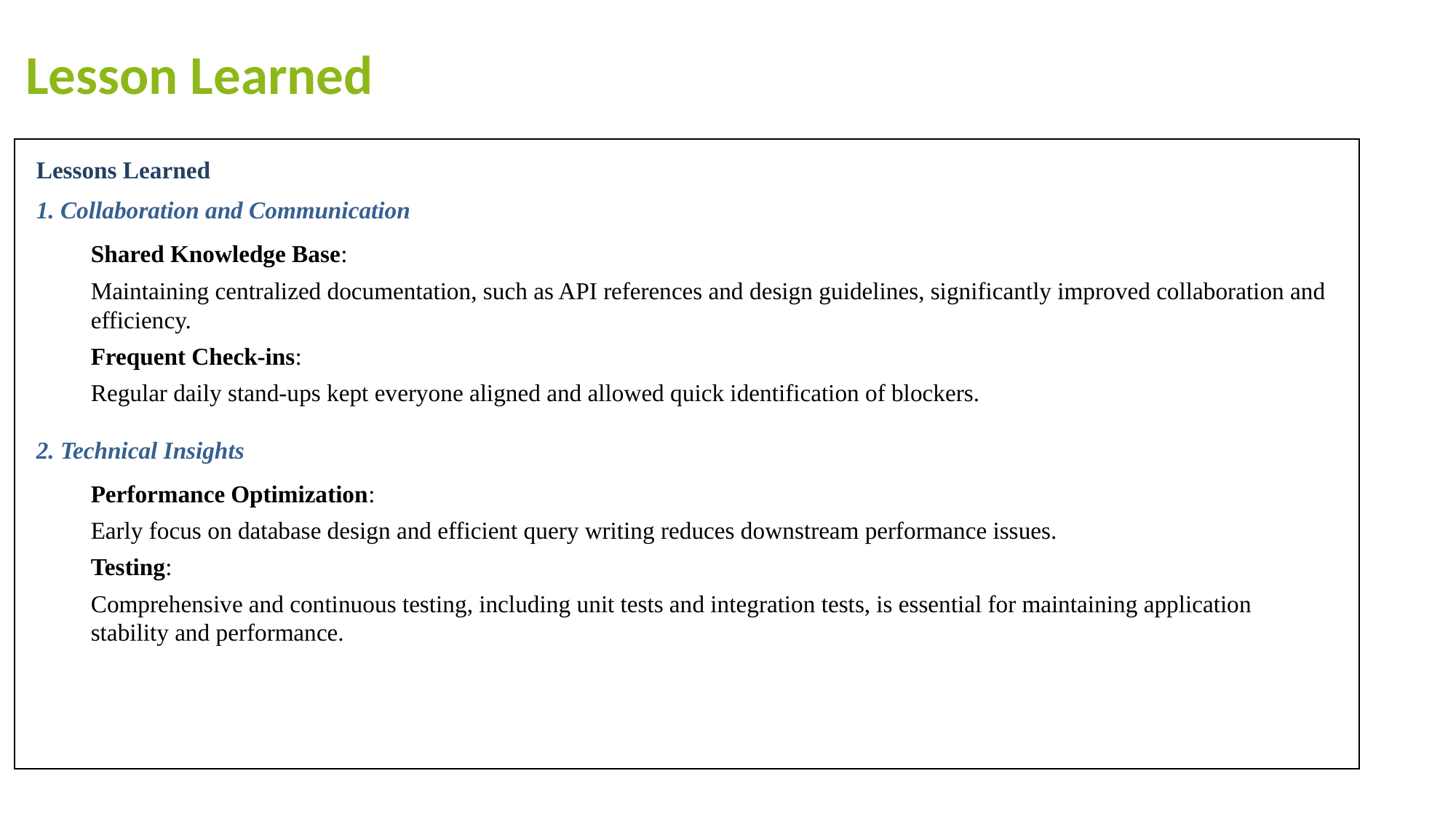

Lesson Learned

Lessons Learned
1. Collaboration and Communication
Shared Knowledge Base:
Maintaining centralized documentation, such as API references and design guidelines, significantly improved collaboration and efficiency.
Frequent Check-ins:
Regular daily stand-ups kept everyone aligned and allowed quick identification of blockers.
2. Technical Insights
Performance Optimization:
Early focus on database design and efficient query writing reduces downstream performance issues.
Testing:
Comprehensive and continuous testing, including unit tests and integration tests, is essential for maintaining application stability and performance.